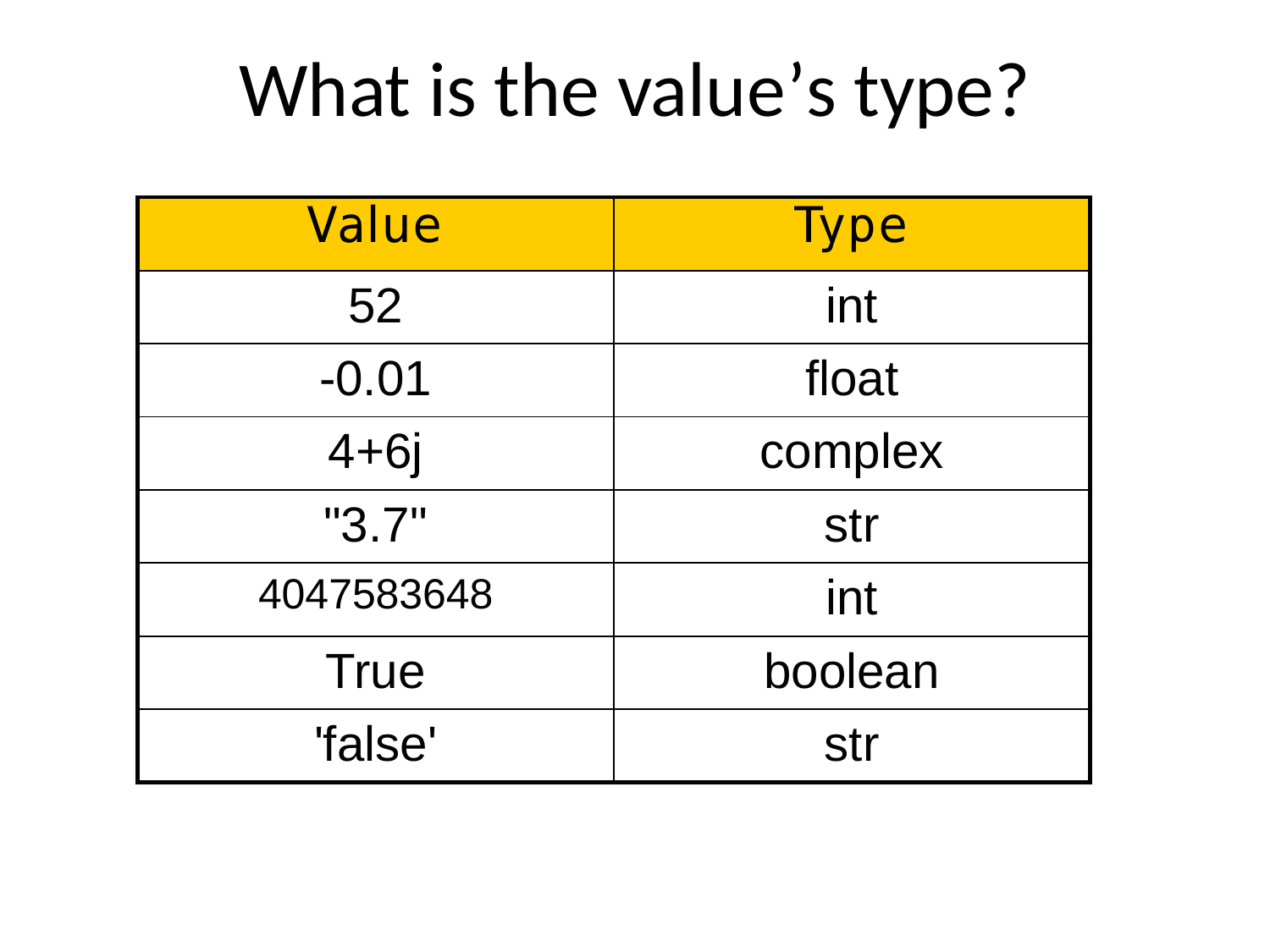

# What is the value’s type?
| Value | Type |
| --- | --- |
| 52 | int |
| -0.01 | float |
| 4+6j | complex |
| "3.7" | str |
| 4047583648 | int |
| True | boolean |
| 'false' | str |